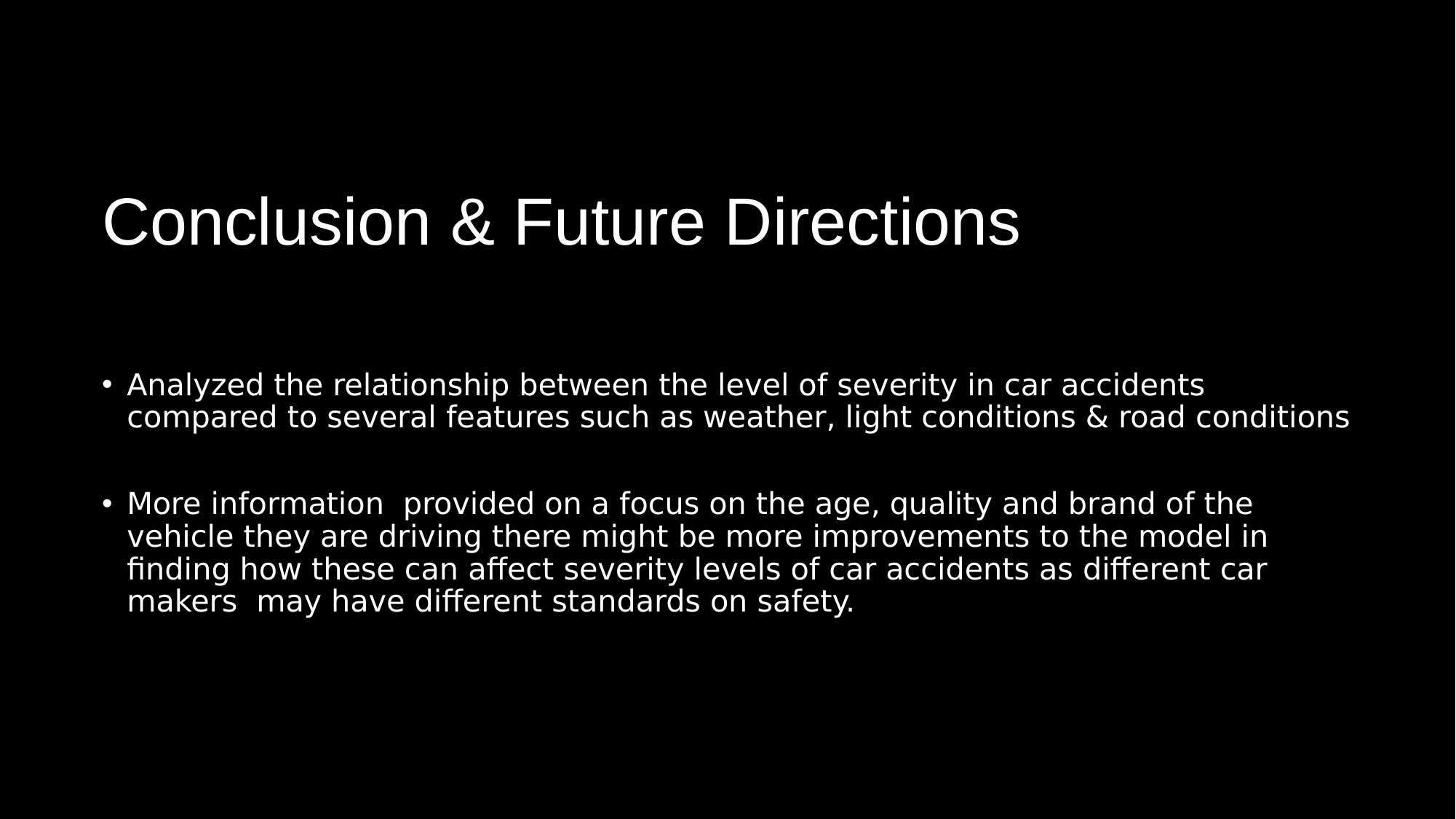

# Conclusion & Future Directions
Analyzed the relationship between the level of severity in car accidents compared to several features such as weather, light conditions & road conditions

More information  provided on a focus on the age, quality and brand of the vehicle they are driving there might be more improvements to the model in finding how these can affect severity levels of car accidents as different car makers  may have different standards on safety.